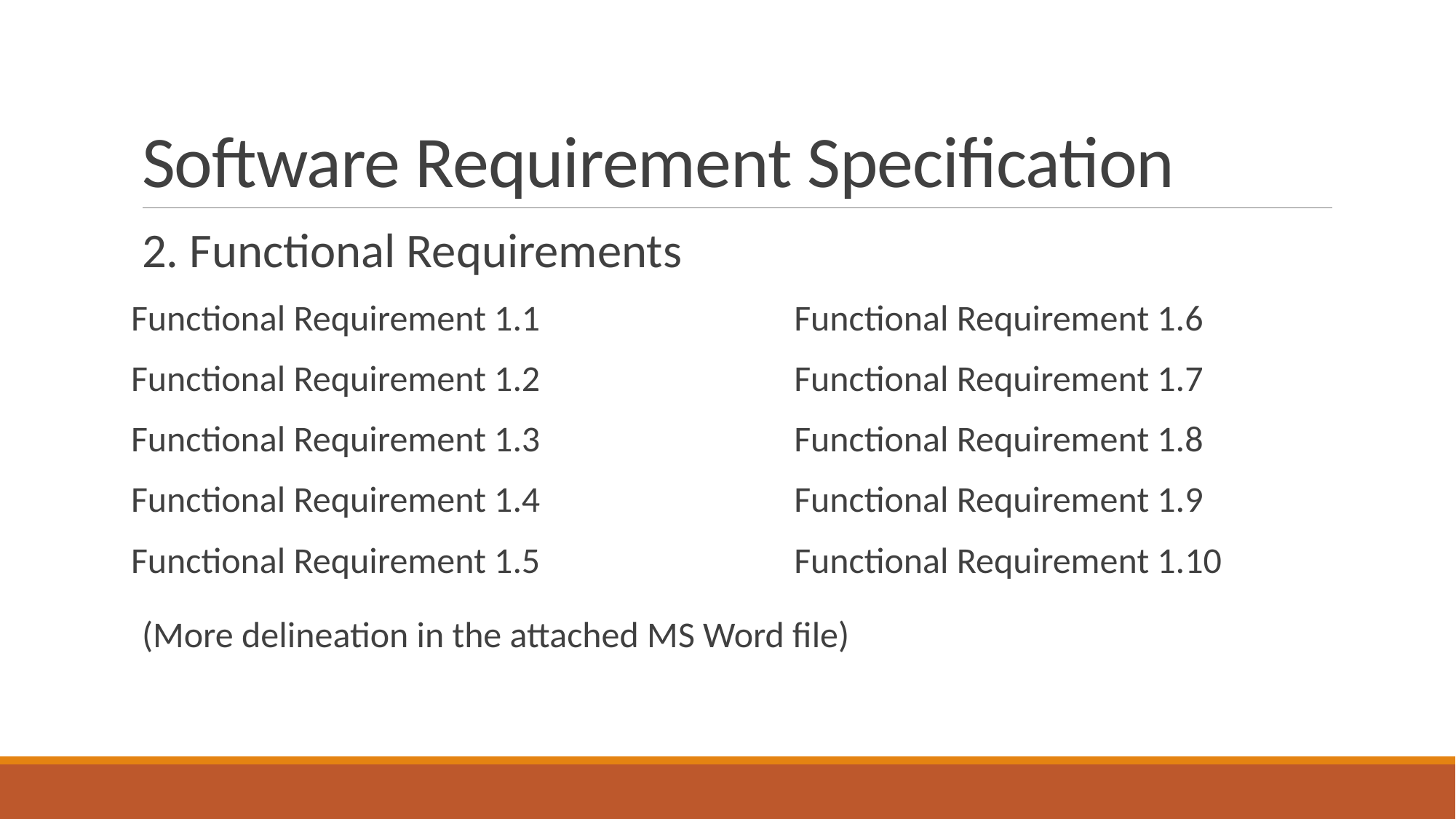

# Software Requirement Specification
2. Functional Requirements
Functional Requirement 1.1			 Functional Requirement 1.6
Functional Requirement 1.2			 Functional Requirement 1.7
Functional Requirement 1.3			 Functional Requirement 1.8
Functional Requirement 1.4			 Functional Requirement 1.9
Functional Requirement 1.5			 Functional Requirement 1.10
(More delineation in the attached MS Word file)